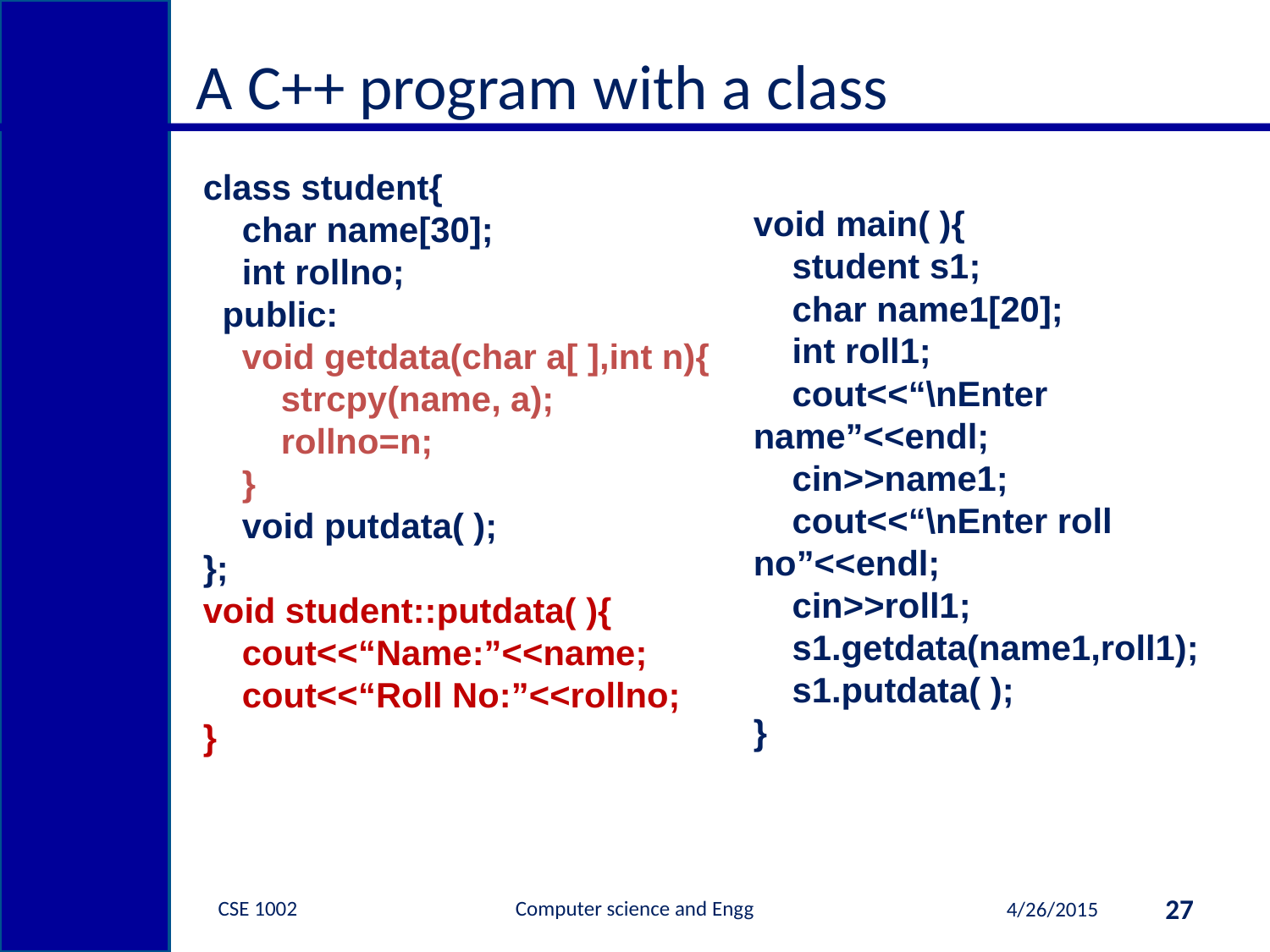

# A C++ program with a class
class student{
    char name[30];
    int rollno;
  public:
    void getdata(char a[ ],int n){
        strcpy(name, a);
        rollno=n;
    }
    void putdata( );
};
void student::putdata( ){
    cout<<“Name:”<<name;
    cout<<“Roll No:”<<rollno;
}
void main( ){
    student s1;
    char name1[20];
    int roll1;
    cout<<“\nEnter name”<<endl;
    cin>>name1;
    cout<<“\nEnter roll no”<<endl;
    cin>>roll1;
    s1.getdata(name1,roll1);
    s1.putdata( );
}
CSE 1002                                             Computer science and Engg
27
4/26/2015